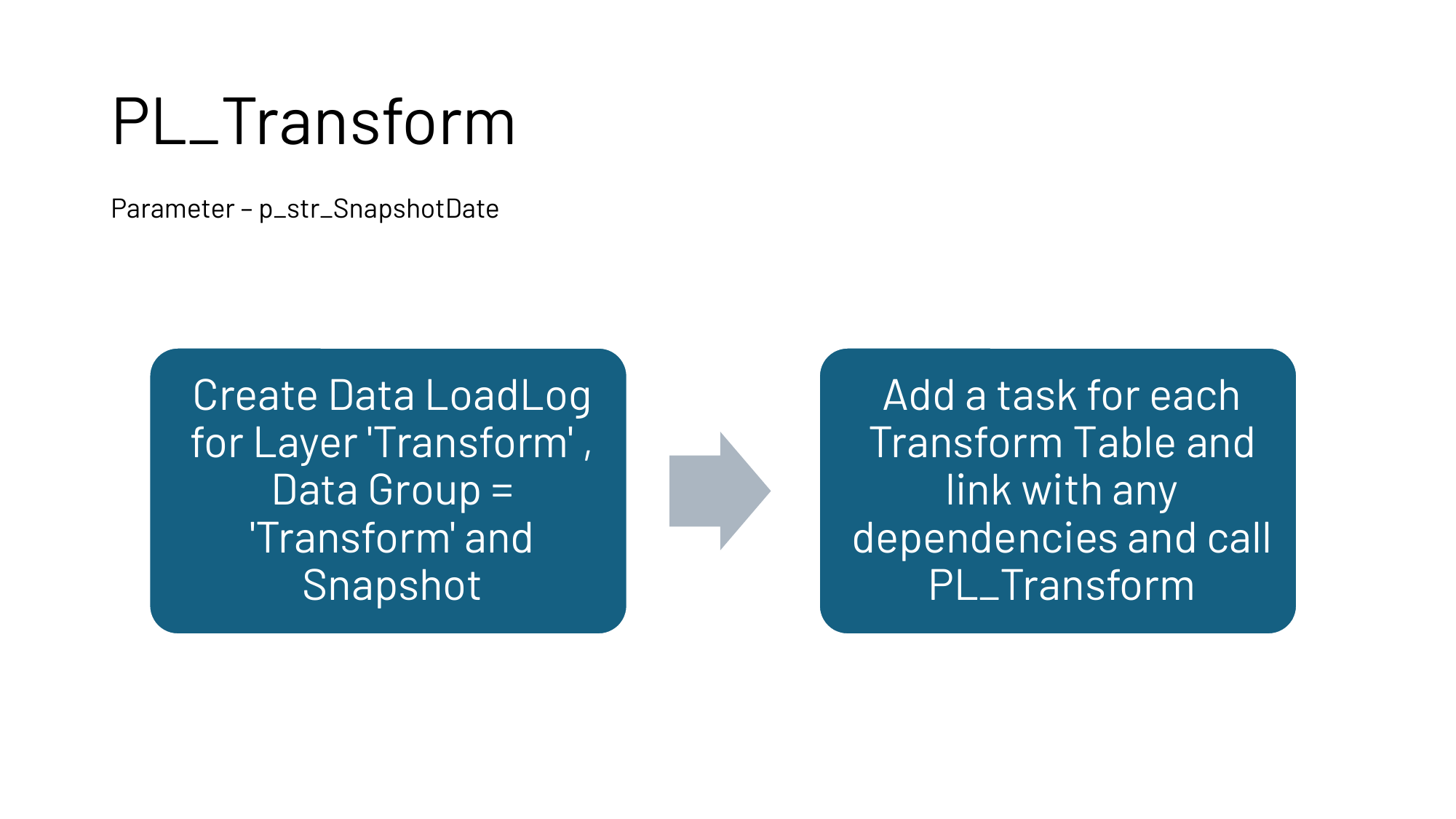

# PL_Transform
Parameter – p_str_SnapshotDate
Create Data LoadLog for Layer 'Transform' , Data Group = 'Transform' and Snapshot

Add a task for each Transform Table and link with any dependencies and call PL_Transform